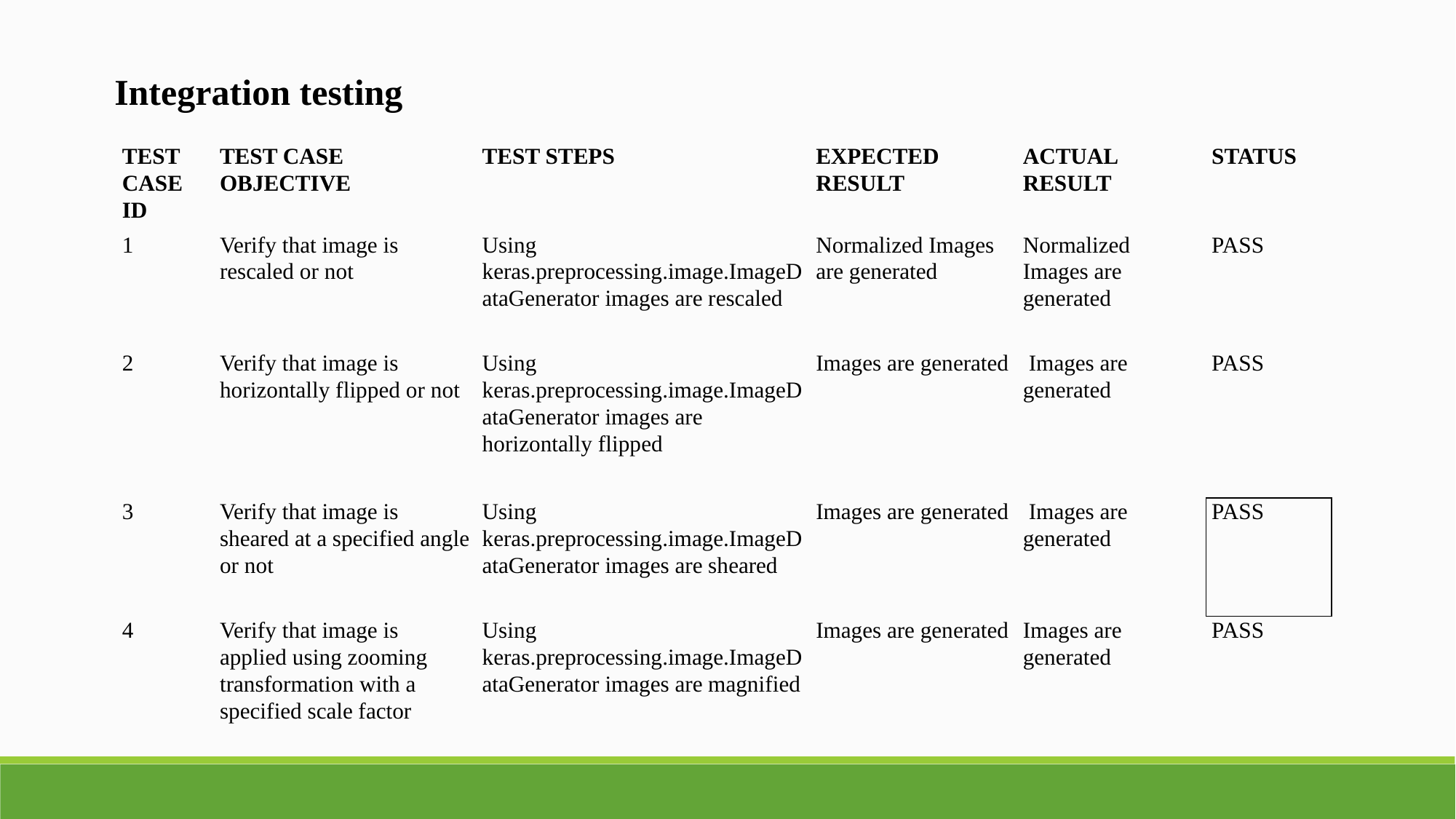

Integration testing
| TEST CASE ID | TEST CASE OBJECTIVE | TEST STEPS | EXPECTED RESULT | ACTUAL RESULT | STATUS |
| --- | --- | --- | --- | --- | --- |
| 1 | Verify that image is rescaled or not | Using keras.preprocessing.image.ImageDataGenerator images are rescaled | Normalized Images are generated | Normalized Images are generated | PASS |
| 2 | Verify that image is horizontally flipped or not | Using keras.preprocessing.image.ImageDataGenerator images are horizontally flipped | Images are generated | Images are generated | PASS |
| 3 | Verify that image is sheared at a specified angle or not | Using keras.preprocessing.image.ImageDataGenerator images are sheared | Images are generated | Images are generated | PASS |
| 4 | Verify that image is applied using zooming transformation with a specified scale factor | Using keras.preprocessing.image.ImageDataGenerator images are magnified | Images are generated | Images are generated | PASS |